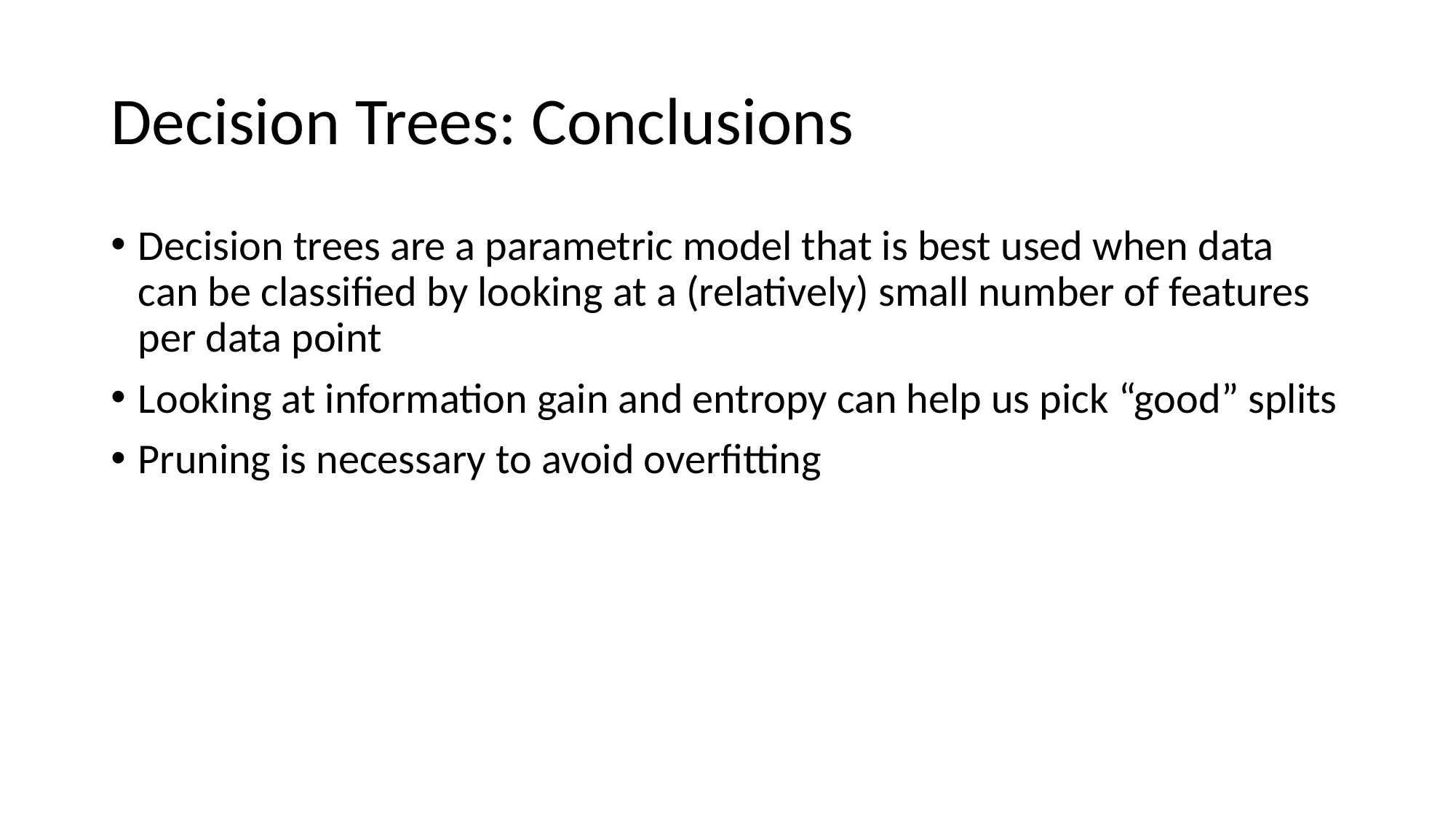

# Decision Trees: Conclusions
Decision trees are a parametric model that is best used when data can be classified by looking at a (relatively) small number of features per data point
Looking at information gain and entropy can help us pick “good” splits
Pruning is necessary to avoid overfitting